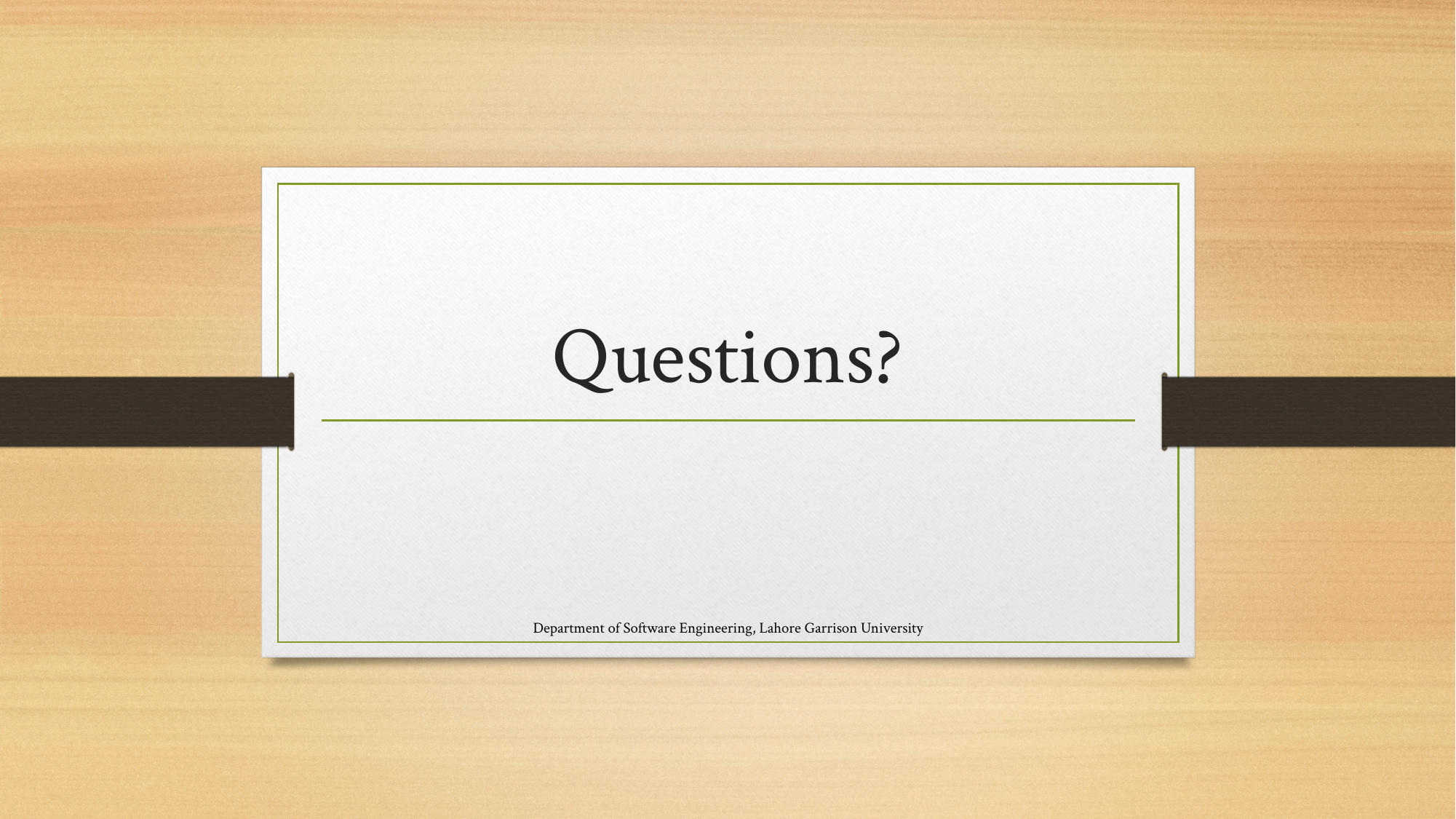

# Questions?
Department of Software Engineering, Lahore Garrison University